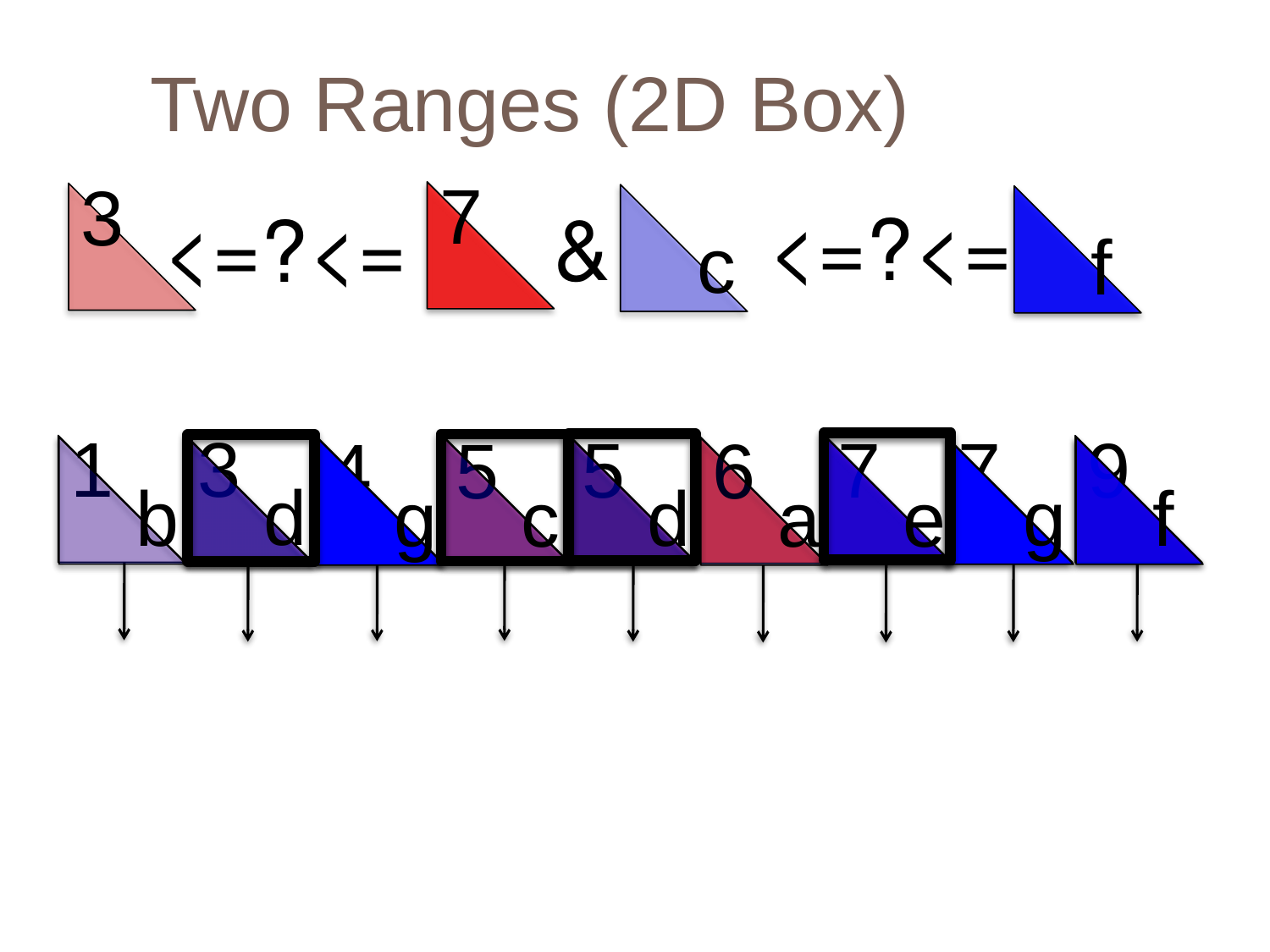

Two Ranges (2D Box)
7

3

c

f
&
<=?<=
<=?<=
3

d
1

b
5

d
7

g
9

f
7

e
4

g
5

c
6

a